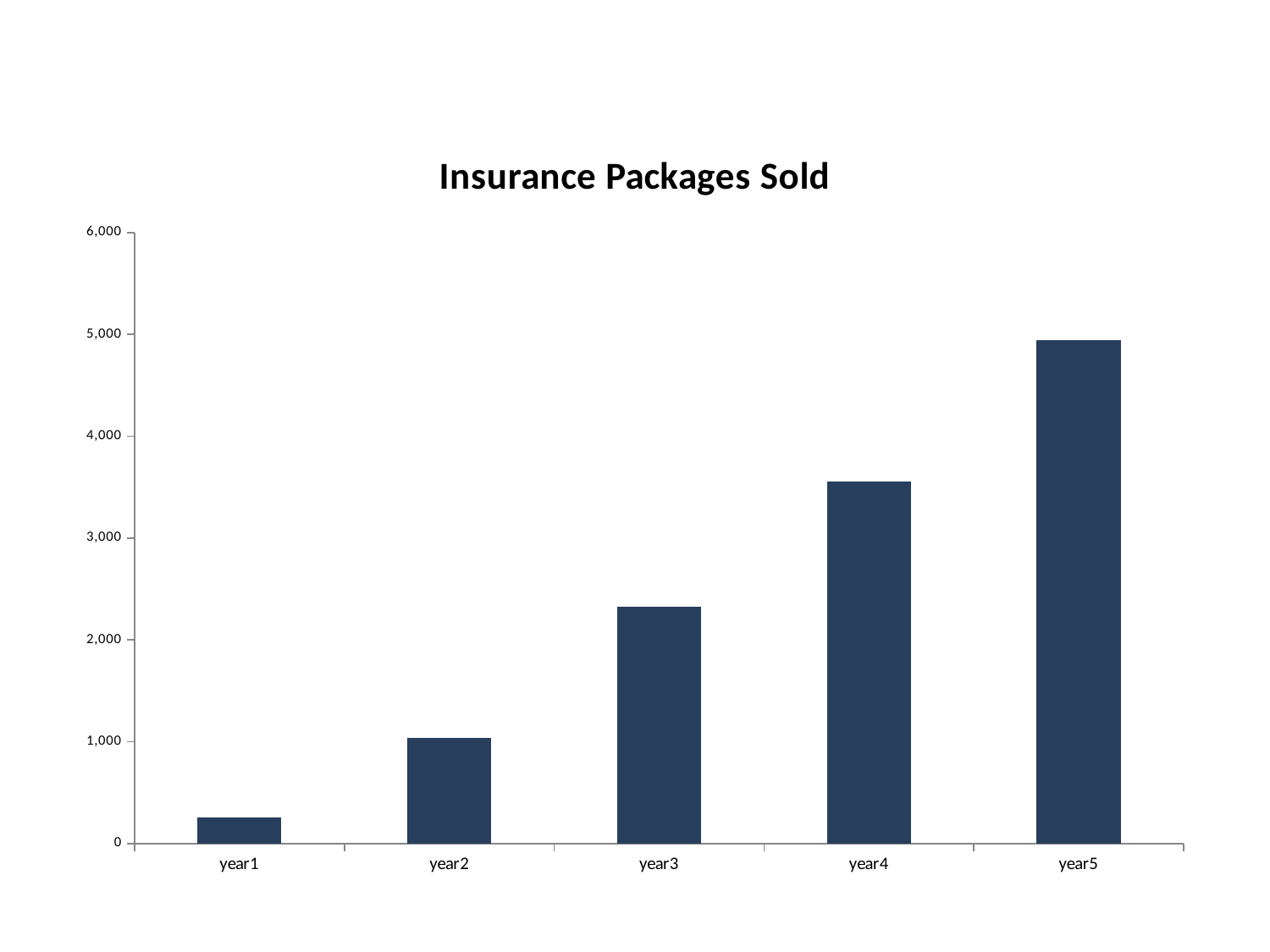

### Chart: Insurance Packages Sold

| Category | insurance packages |
|---|---|
| year1 | 259.0 |
| year2 | 1036.0 |
| year3 | 2325.0 |
| year4 | 3559.0 |
| year5 | 4945.0 |